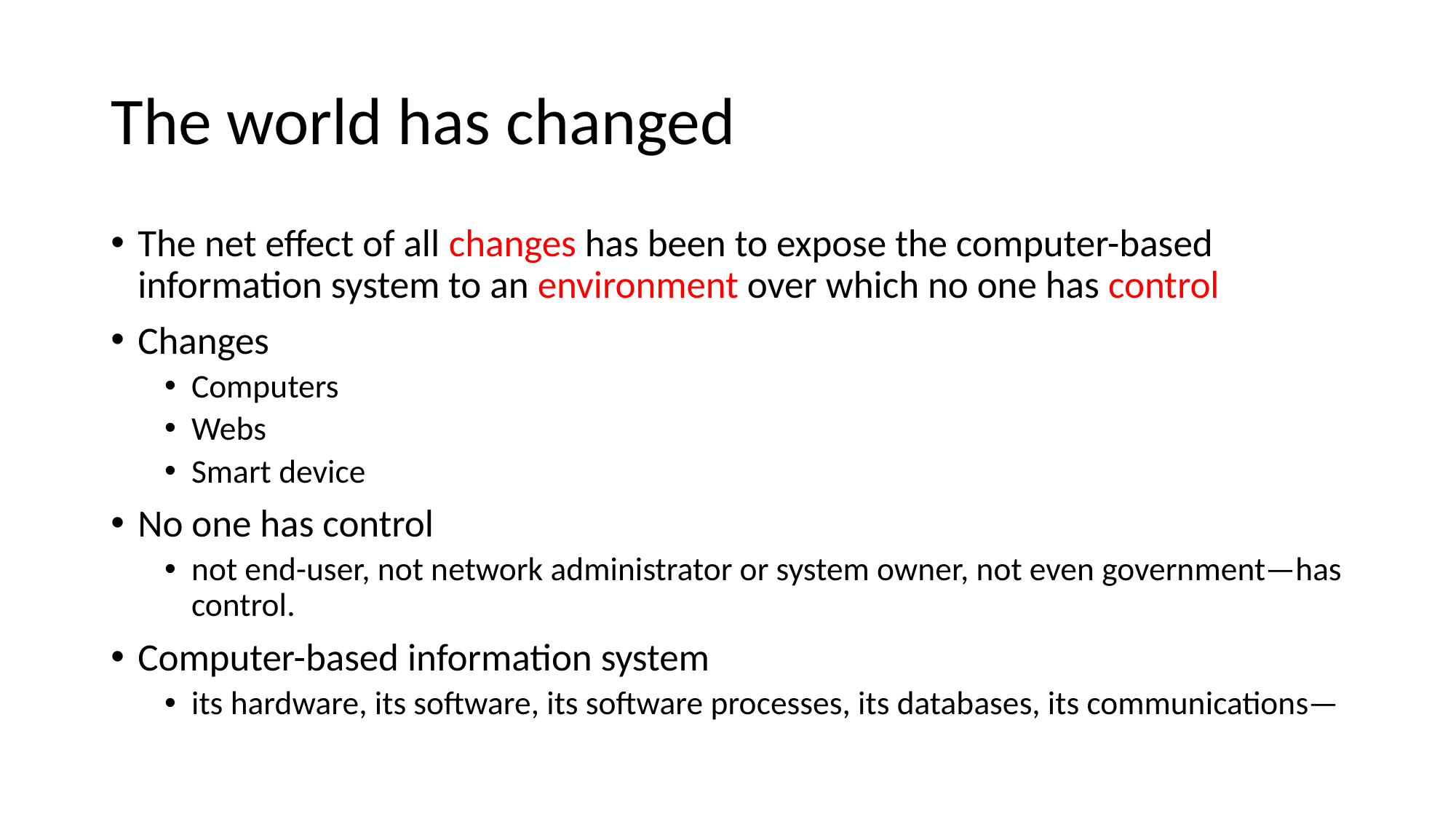

# The world has changed
The net effect of all changes has been to expose the computer-based information system to an environment over which no one has control
Changes
Computers
Webs
Smart device
No one has control
not end-user, not network administrator or system owner, not even government—has control.
Computer-based information system
its hardware, its software, its software processes, its databases, its communications—